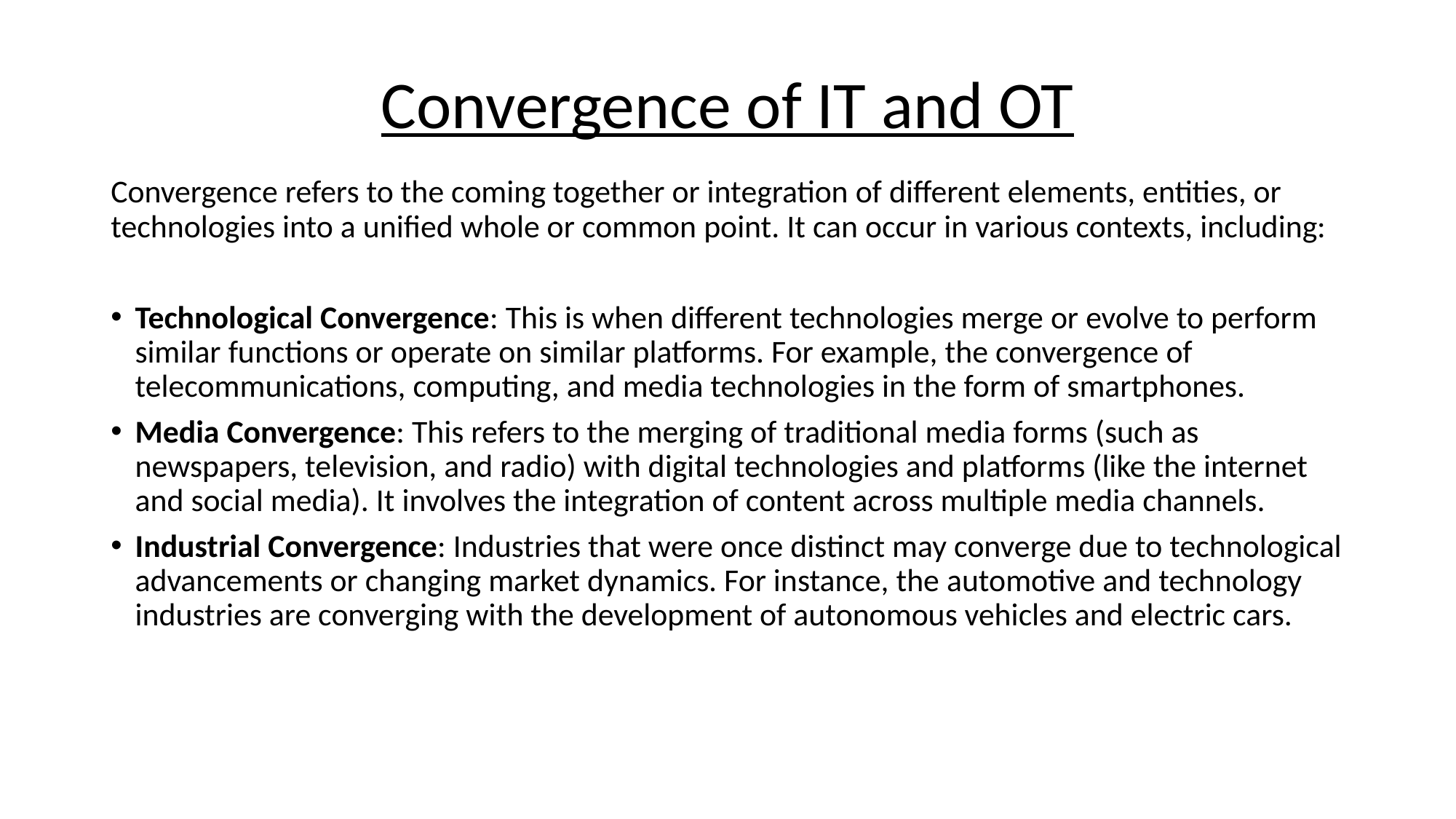

# Convergence of IT and OT
Convergence refers to the coming together or integration of different elements, entities, or technologies into a unified whole or common point. It can occur in various contexts, including:

Technological Convergence: This is when different technologies merge or evolve to perform similar functions or operate on similar platforms. For example, the convergence of telecommunications, computing, and media technologies in the form of smartphones.
Media Convergence: This refers to the merging of traditional media forms (such as newspapers, television, and radio) with digital technologies and platforms (like the internet and social media). It involves the integration of content across multiple media channels.
Industrial Convergence: Industries that were once distinct may converge due to technological advancements or changing market dynamics. For instance, the automotive and technology industries are converging with the development of autonomous vehicles and electric cars.